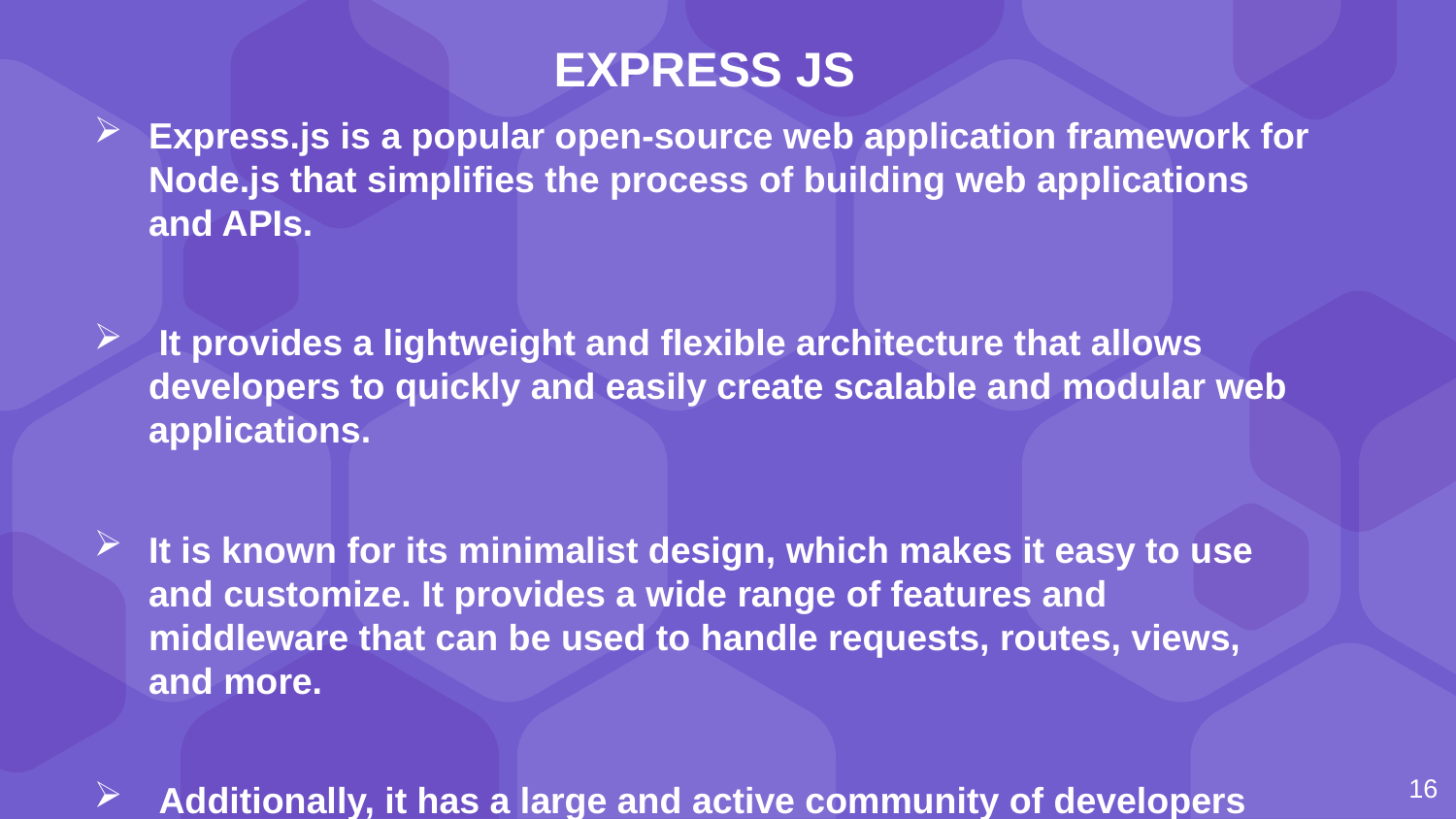

EXPRESS JS
Express.js is a popular open-source web application framework for Node.js that simplifies the process of building web applications and APIs.

 It provides a lightweight and flexible architecture that allows developers to quickly and easily create scalable and modular web applications.

It is known for its minimalist design, which makes it easy to use and customize. It provides a wide range of features and middleware that can be used to handle requests, routes, views, and more.

 Additionally, it has a large and active community of developers who contribute to its ongoing development and maintenance.One of the key advantages of Express.js is its versatility.
16